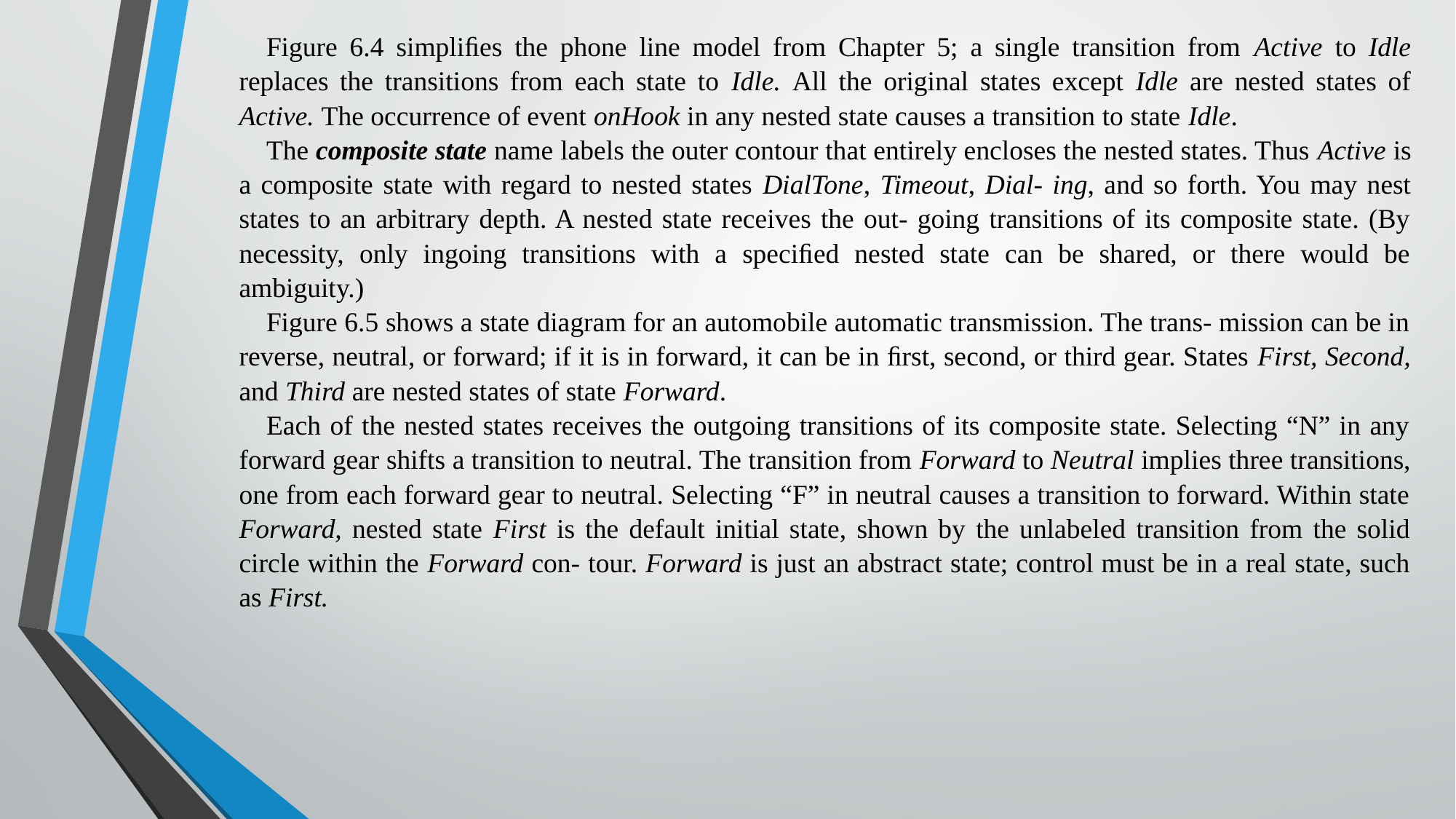

Figure 6.4 simpliﬁes the phone line model from Chapter 5; a single transition from Active to Idle replaces the transitions from each state to Idle. All the original states except Idle are nested states of Active. The occurrence of event onHook in any nested state causes a transition to state Idle.
The composite state name labels the outer contour that entirely encloses the nested states. Thus Active is a composite state with regard to nested states DialTone, Timeout, Dial- ing, and so forth. You may nest states to an arbitrary depth. A nested state receives the out- going transitions of its composite state. (By necessity, only ingoing transitions with a speciﬁed nested state can be shared, or there would be ambiguity.)
Figure 6.5 shows a state diagram for an automobile automatic transmission. The trans- mission can be in reverse, neutral, or forward; if it is in forward, it can be in ﬁrst, second, or third gear. States First, Second, and Third are nested states of state Forward.
Each of the nested states receives the outgoing transitions of its composite state. Selecting “N” in any forward gear shifts a transition to neutral. The transition from Forward to Neutral implies three transitions, one from each forward gear to neutral. Selecting “F” in neutral causes a transition to forward. Within state Forward, nested state First is the default initial state, shown by the unlabeled transition from the solid circle within the Forward con- tour. Forward is just an abstract state; control must be in a real state, such as First.